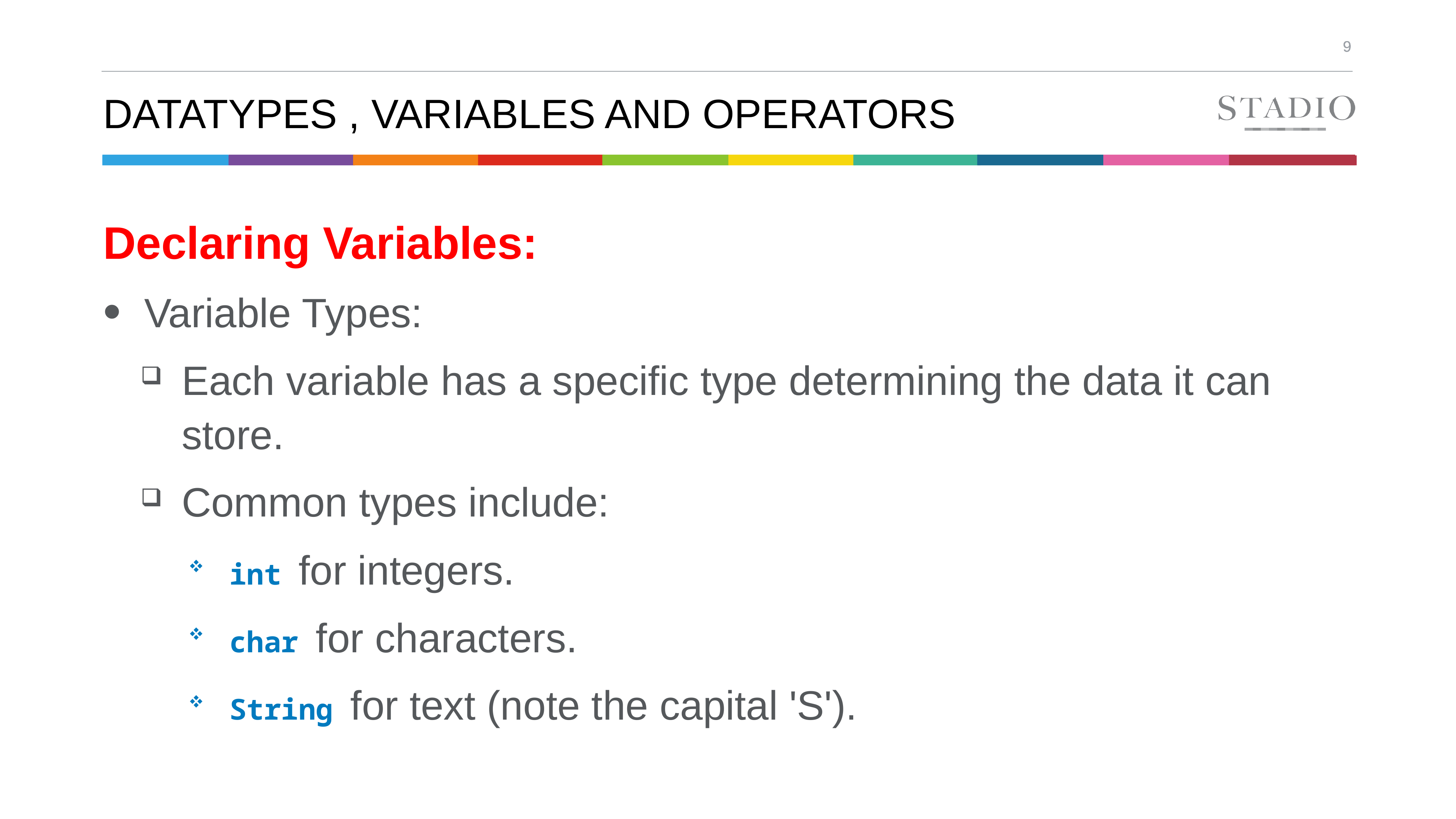

# Datatypes , Variables and Operators

Declaring Variables:
Variable Types:
Each variable has a specific type determining the data it can store.
Common types include:
int for integers.
char for characters.
String for text (note the capital 'S').